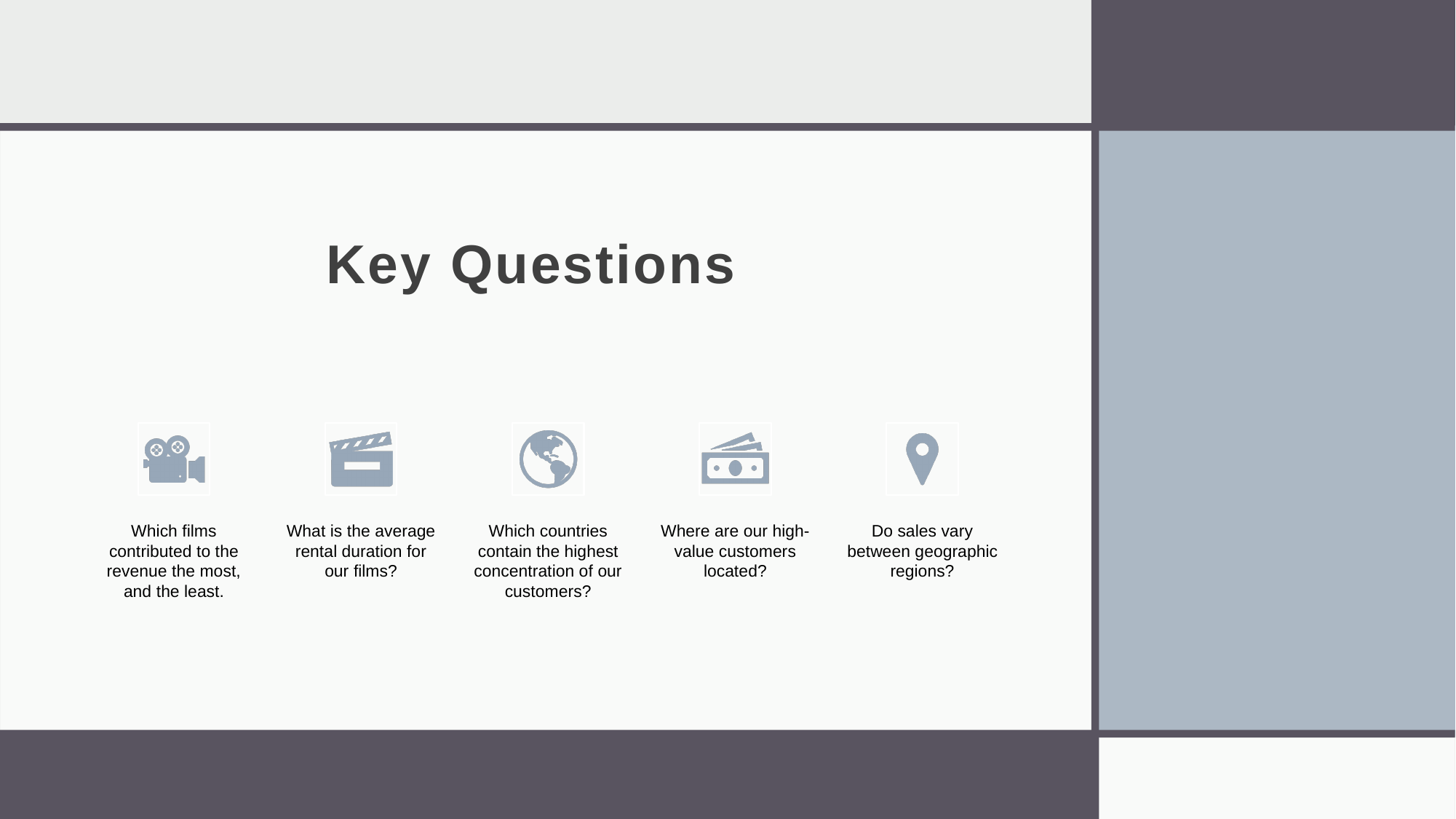

# Key Questions
Which films contributed to the revenue the most, and the least.
What is the average rental duration for our films?
Which countries contain the highest concentration of our customers?
Where are our high-value customers located?
Do sales vary between geographic regions?